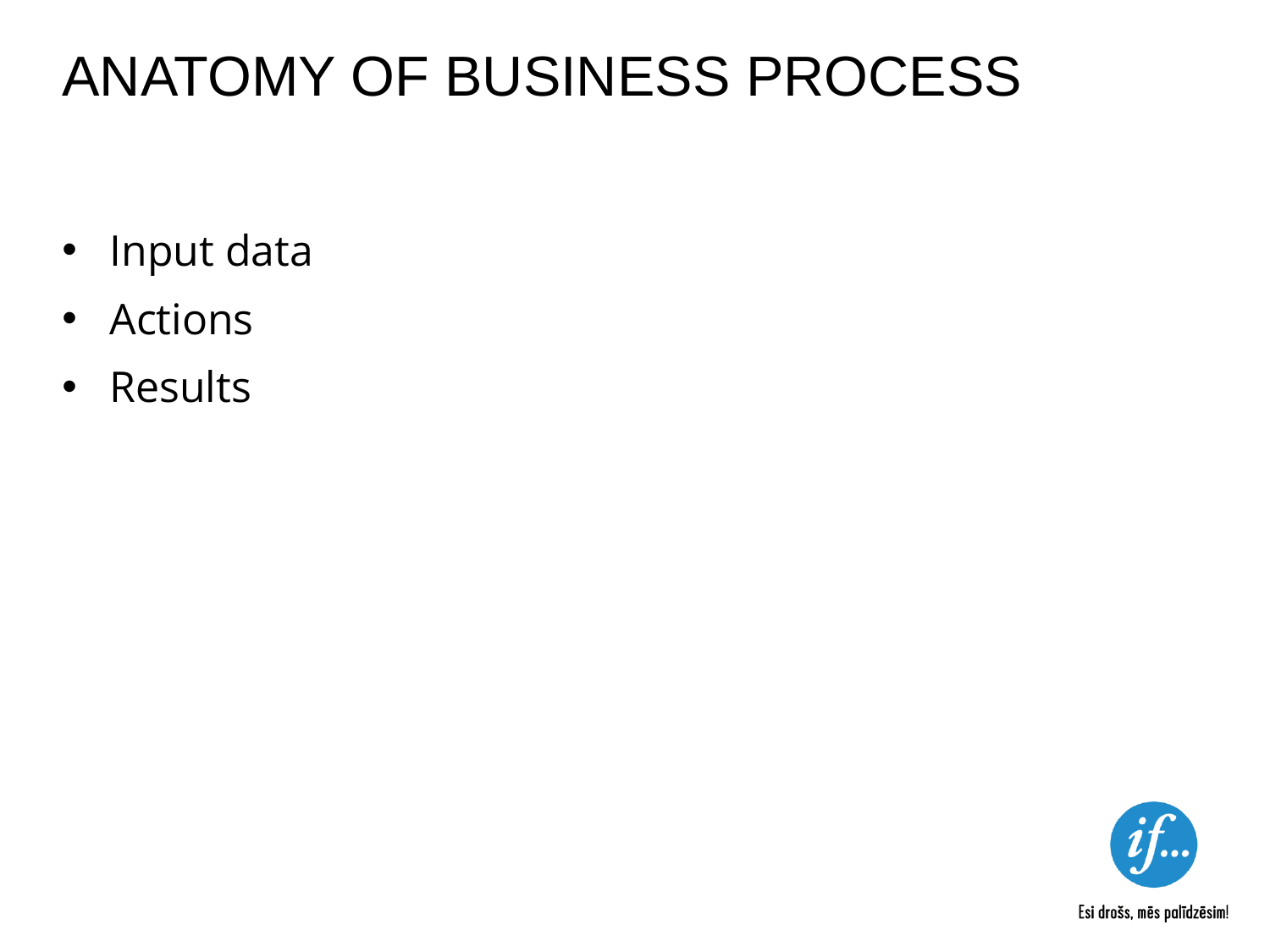

# Anatomy of business process

Input data
Actions
Results